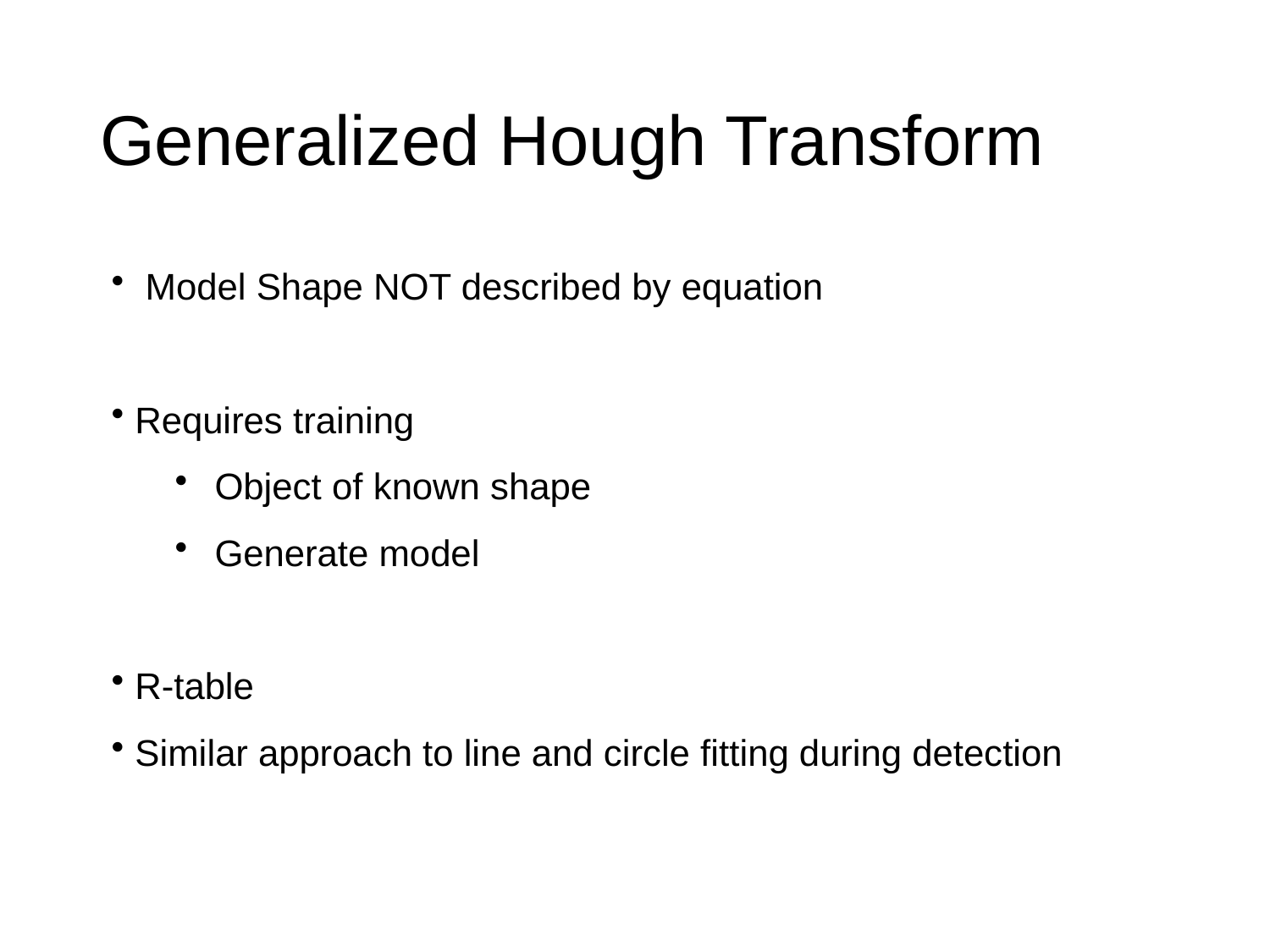

# Generalized Hough Transform
  Model Shape NOT described by equation

 Requires training
Object of known shape
Generate model

 R-table
 Similar approach to line and circle fitting during detection